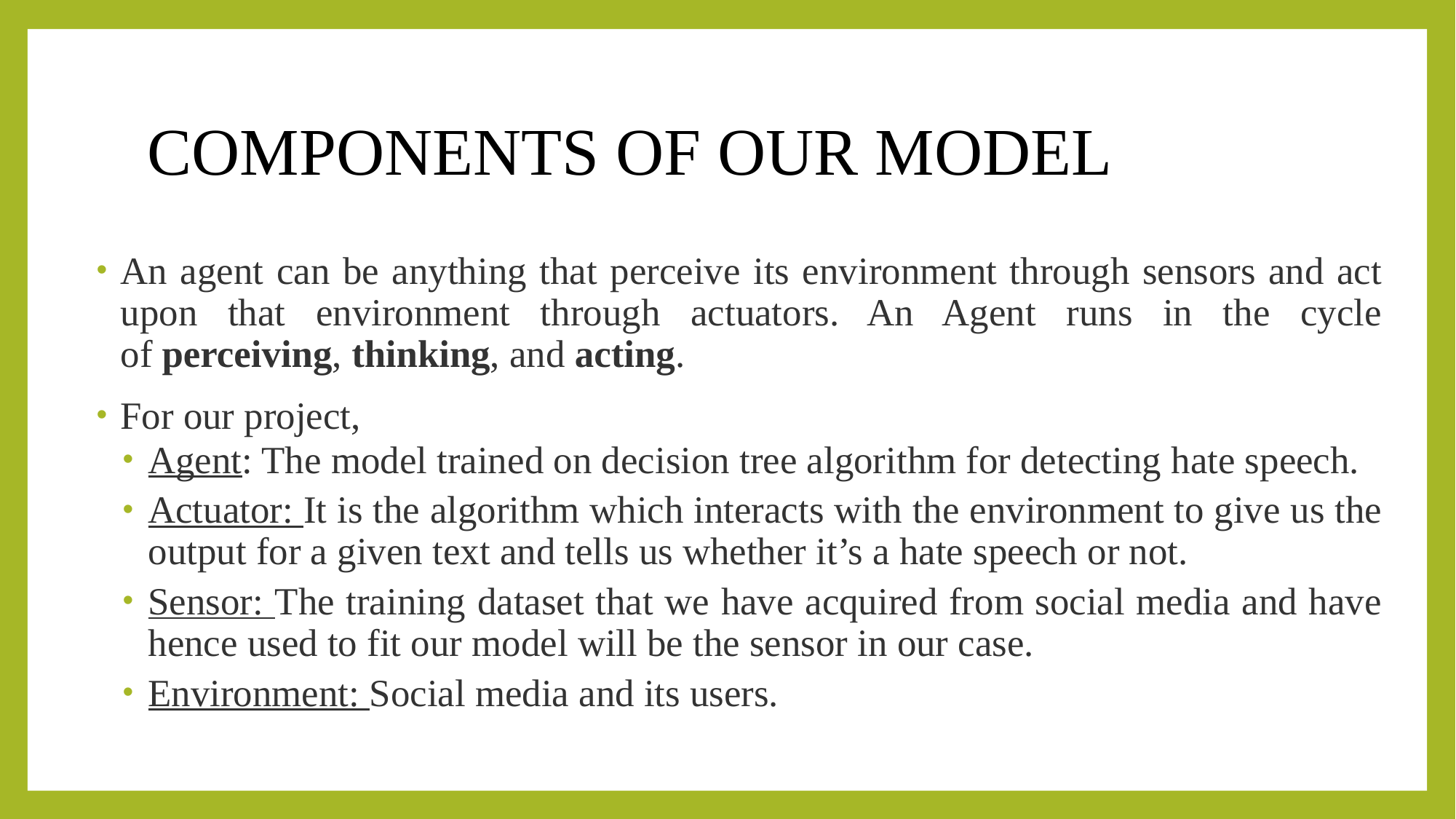

# COMPONENTS OF OUR MODEL
An agent can be anything that perceive its environment through sensors and act upon that environment through actuators. An Agent runs in the cycle of perceiving, thinking, and acting.
For our project,
Agent: The model trained on decision tree algorithm for detecting hate speech.
Actuator: It is the algorithm which interacts with the environment to give us the output for a given text and tells us whether it’s a hate speech or not.
Sensor: The training dataset that we have acquired from social media and have hence used to fit our model will be the sensor in our case.
Environment: Social media and its users.